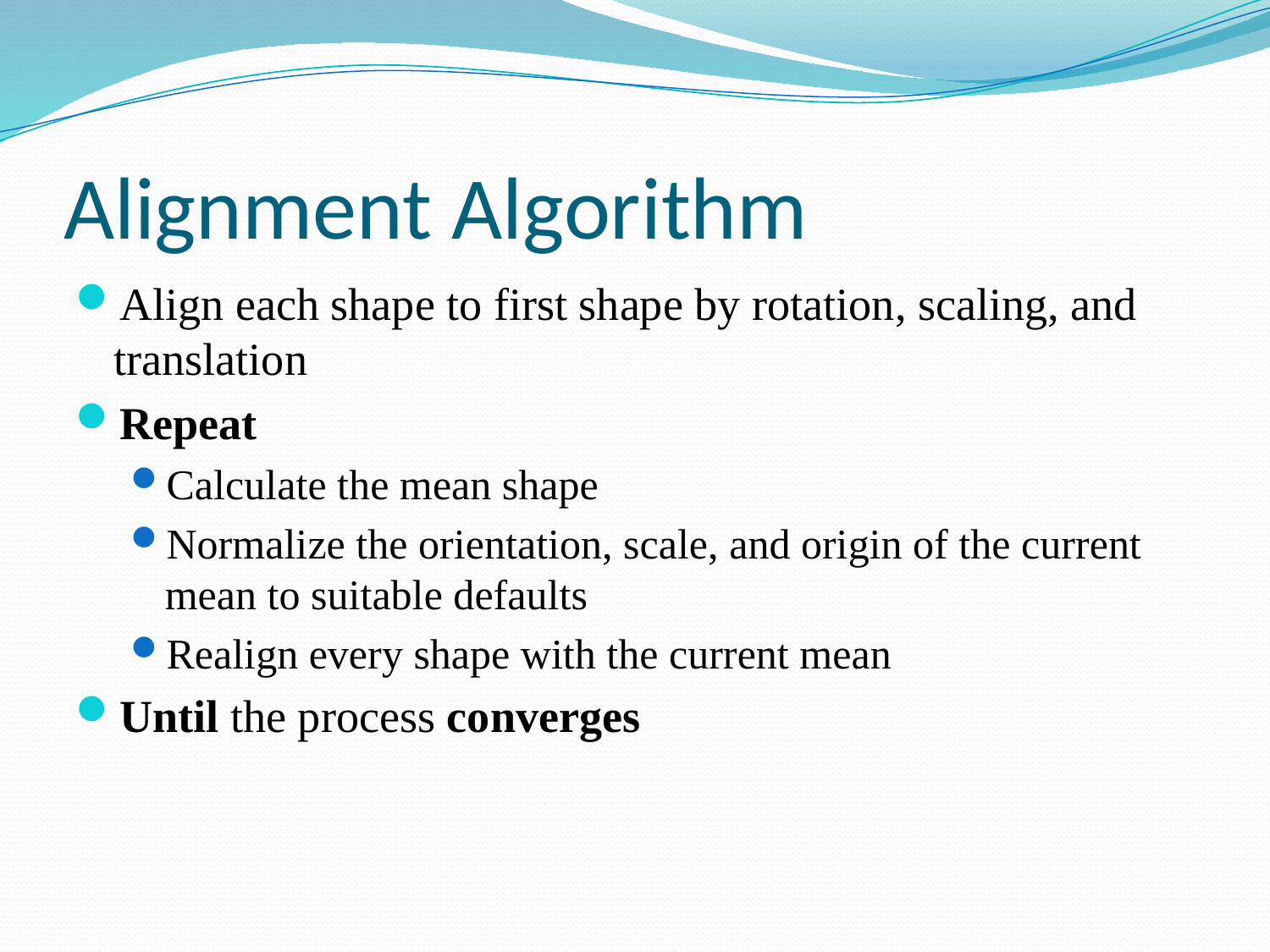

# Alignment Algorithm
Align each shape to first shape by rotation, scaling, and translation
Repeat
Calculate the mean shape
Normalize the orientation, scale, and origin of the current mean to suitable defaults
Realign every shape with the current mean
Until the process converges